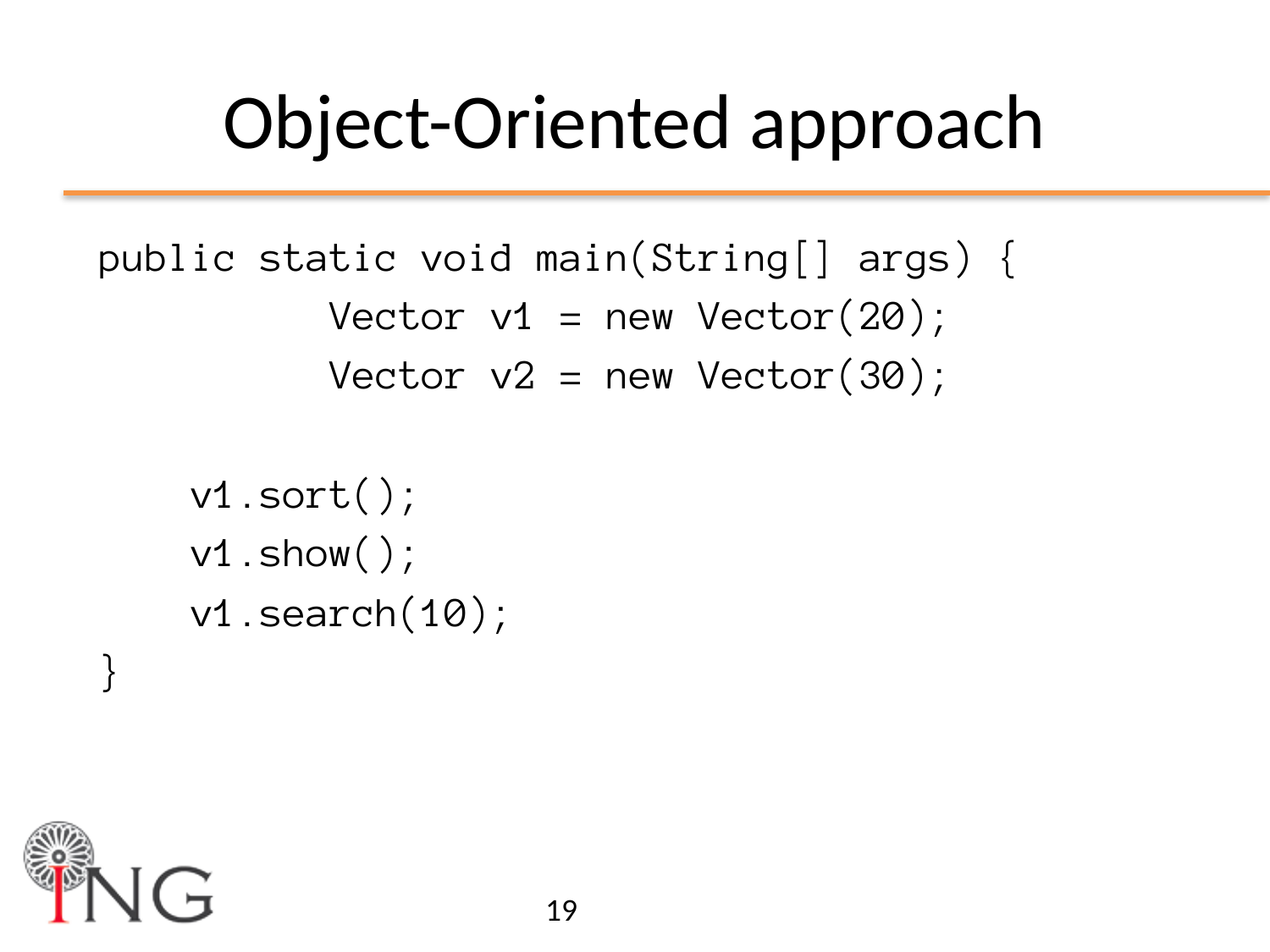

# Object-Oriented approach
 public static void main(String[] args) {
		Vector v1 = new Vector(20);
		Vector v2 = new Vector(30);

     v1.sort();
     v1.show();
     v1.search(10);
 }

19